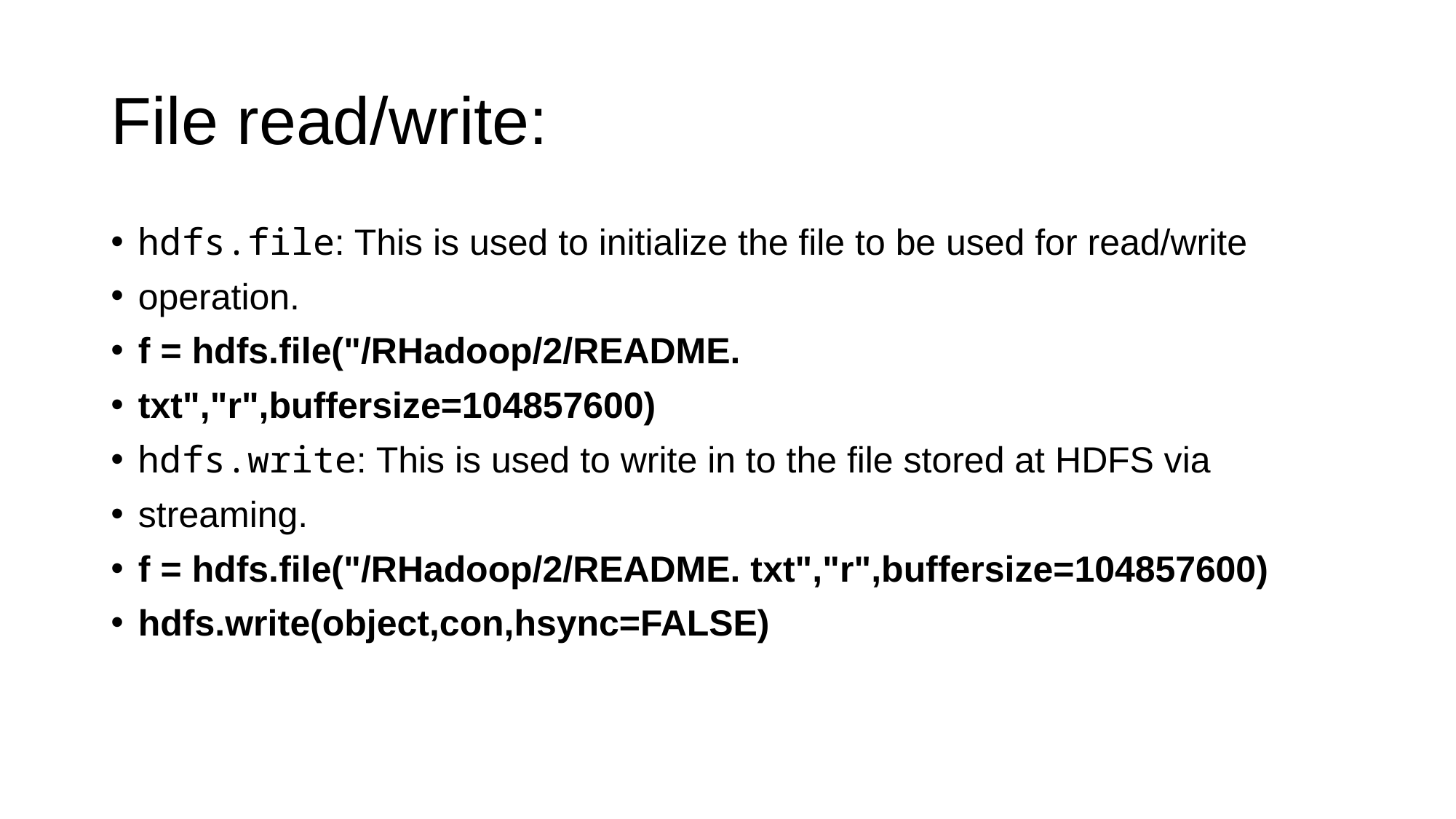

# File read/write:
hdfs.file: This is used to initialize the file to be used for read/write
operation.
f = hdfs.file("/RHadoop/2/README.
txt","r",buffersize=104857600)
hdfs.write: This is used to write in to the file stored at HDFS via
streaming.
f = hdfs.file("/RHadoop/2/README. txt","r",buffersize=104857600)
hdfs.write(object,con,hsync=FALSE)